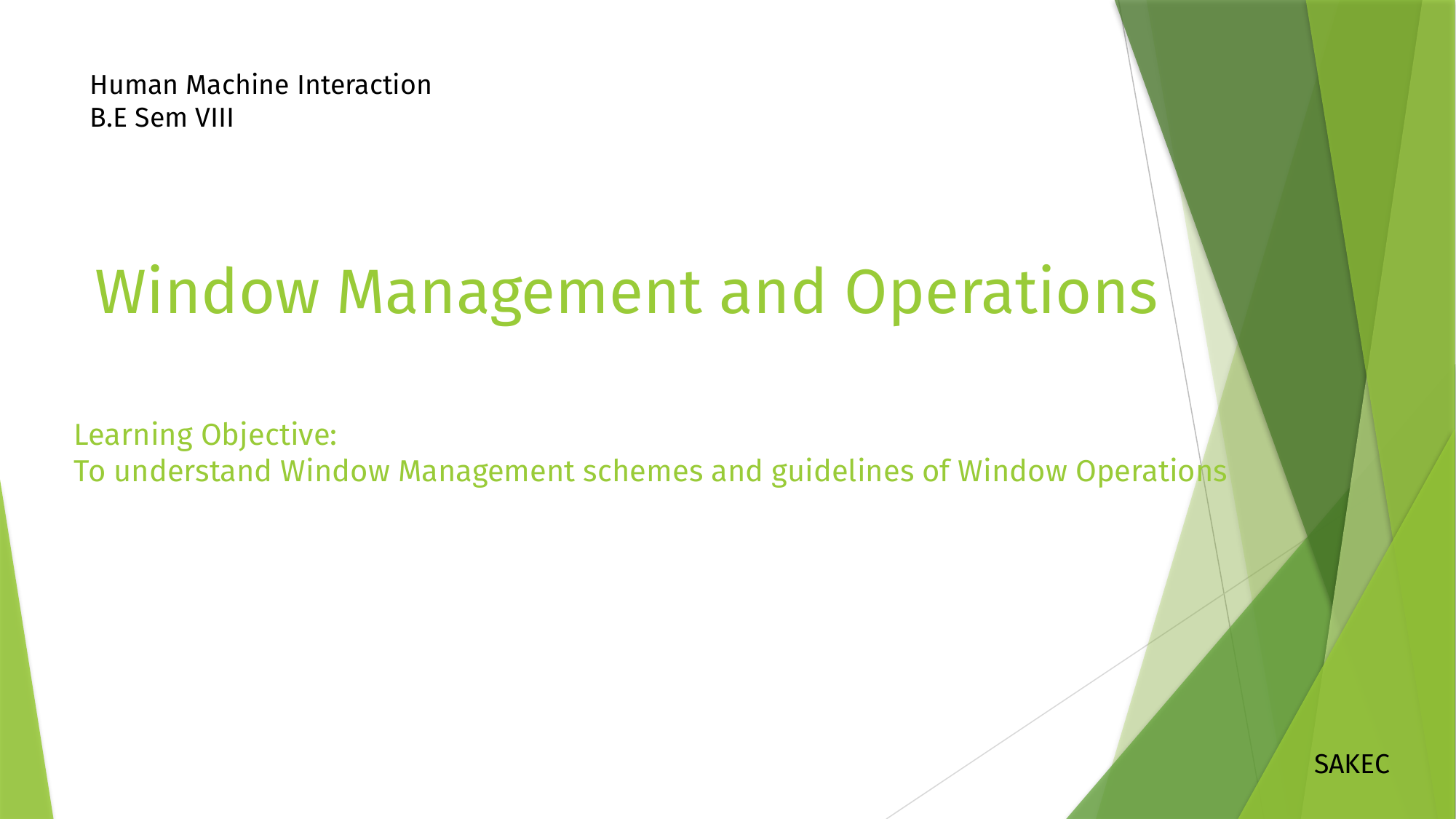

Human Machine Interaction
B.E Sem VIII
# Window Management and Operations
Learning Objective:
To understand Window Management schemes and guidelines of Window Operations
SAKEC